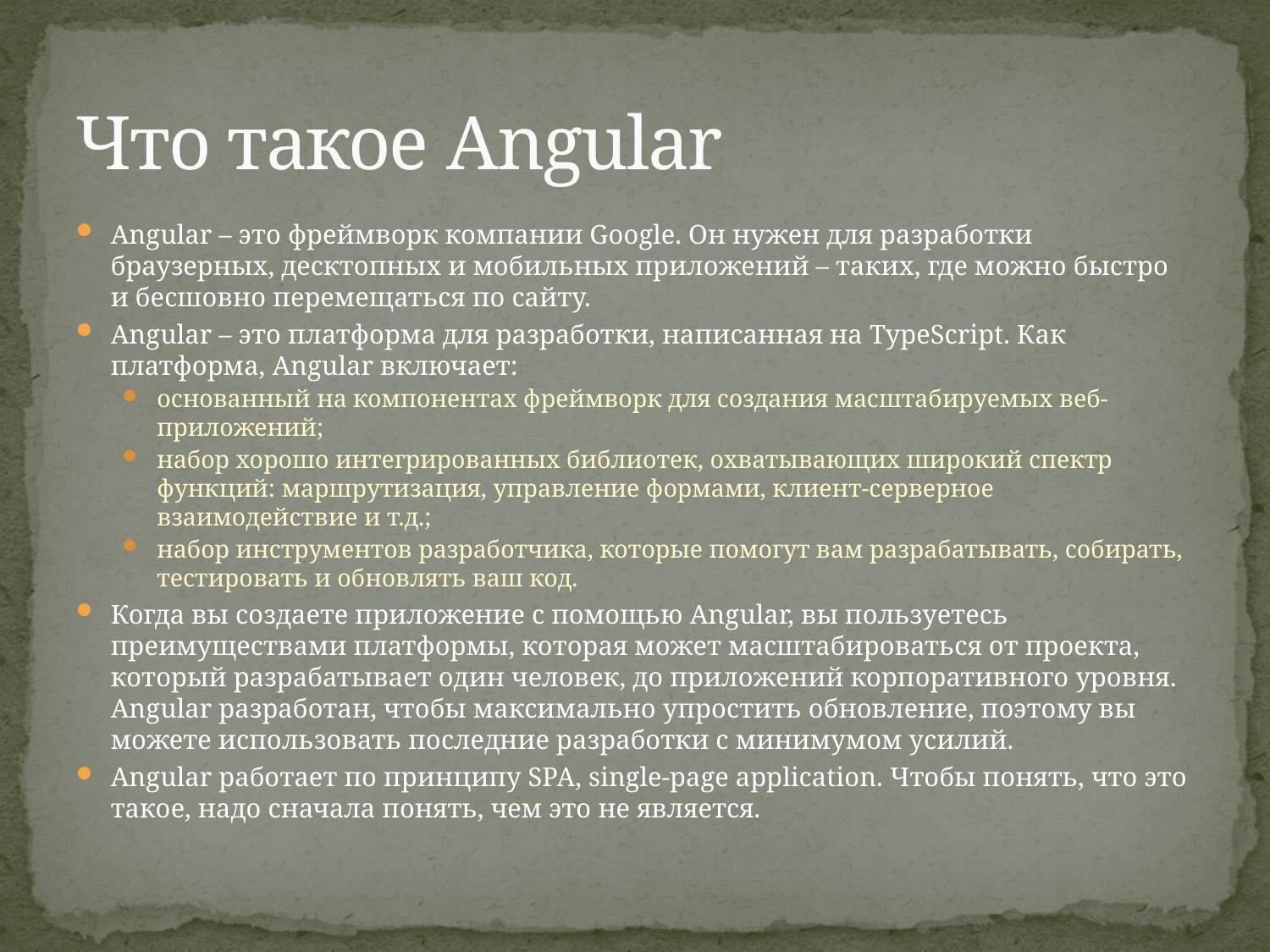

# Что такое Angular
Angular – это фреймворк компании Google. Он нужен для разработки браузерных, десктопных и мобильных приложений – таких, где можно быстро и бесшовно перемещаться по сайту.
Angular – это платформа для разработки, написанная на TypeScript. Как платформа, Angular включает:
основанный на компонентах фреймворк для создания масштабируемых веб-приложений;
набор хорошо интегрированных библиотек, охватывающих широкий спектр функций: маршрутизация, управление формами, клиент-серверное взаимодействие и т.д.;
набор инструментов разработчика, которые помогут вам разрабатывать, собирать, тестировать и обновлять ваш код.
Когда вы создаете приложение с помощью Angular, вы пользуетесь преимуществами платформы, которая может масштабироваться от проекта, который разрабатывает один человек, до приложений корпоративного уровня. Angular разработан, чтобы максимально упростить обновление, поэтому вы можете использовать последние разработки с минимумом усилий.
Angular работает по принципу SPA, single-page application. Чтобы понять, что это такое, надо сначала понять, чем это не является.